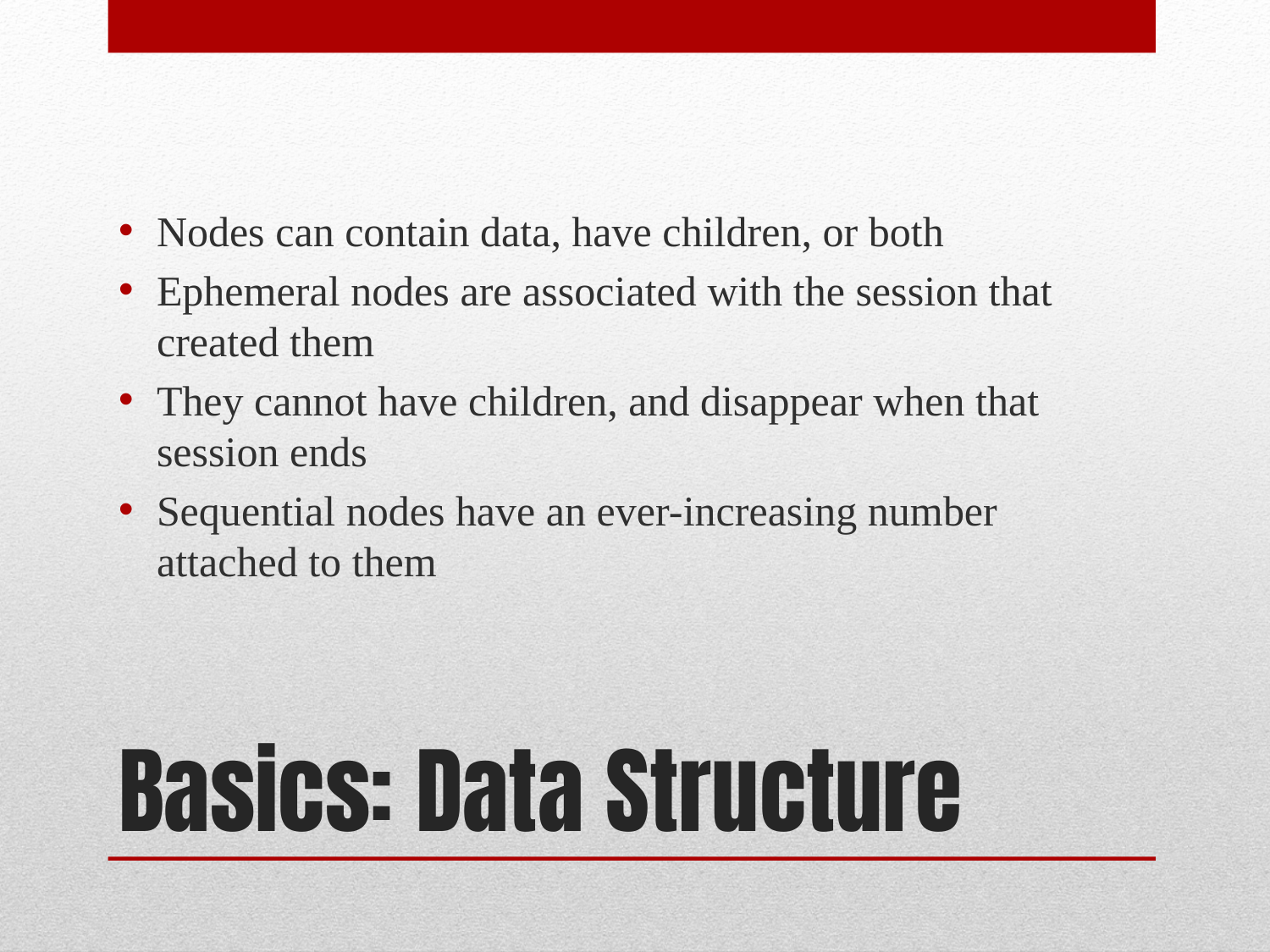

Nodes can contain data, have children, or both
Ephemeral nodes are associated with the session that created them
They cannot have children, and disappear when that session ends
Sequential nodes have an ever-increasing number attached to them
# Basics: Data Structure